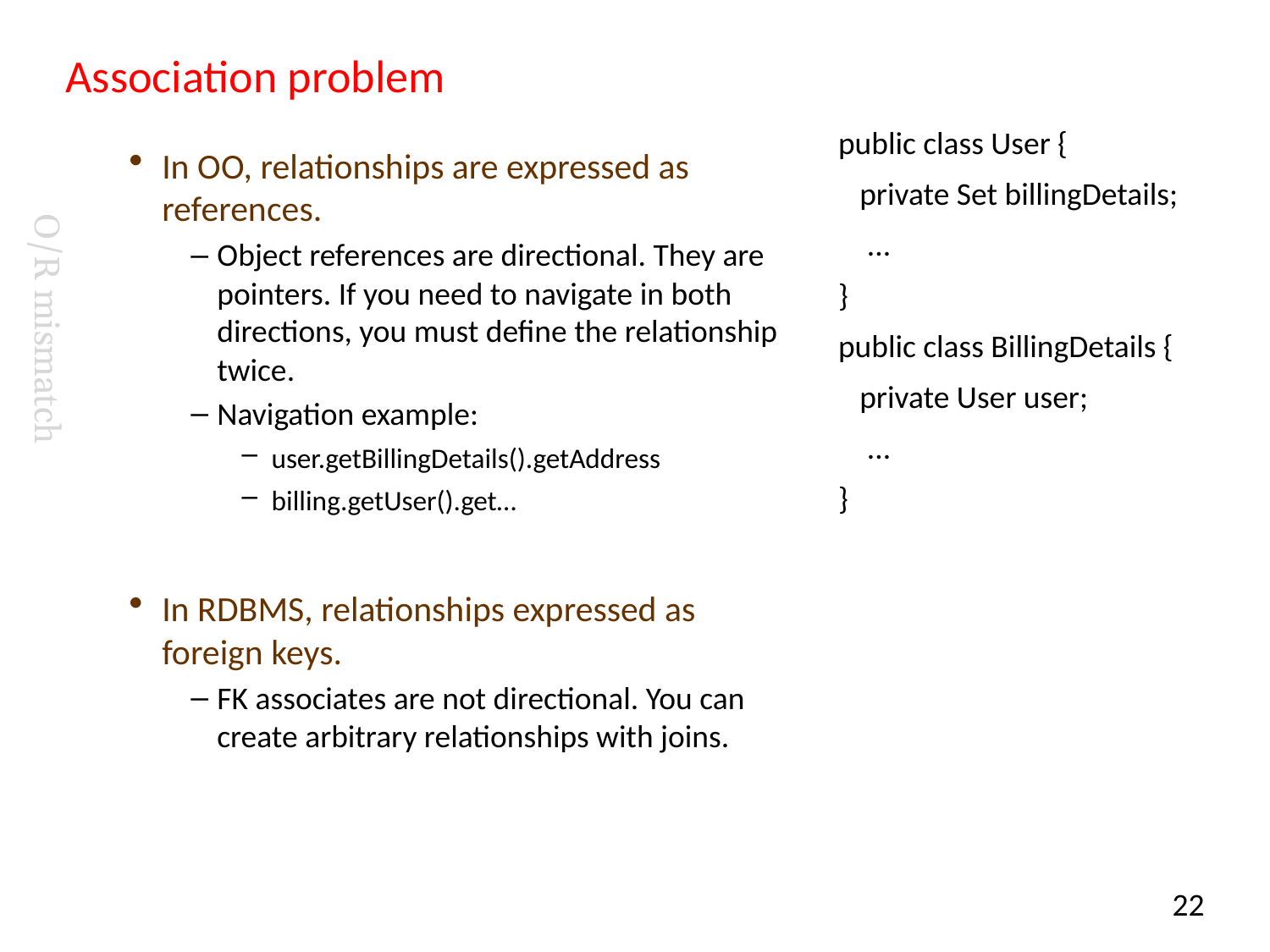

# Association problem
public class User {
   private Set billingDetails;
    ...
}
public class BillingDetails {
   private User user;
    ...
}

In OO, relationships are expressed as references.
Object references are directional. They are pointers. If you need to navigate in both directions, you must define the relationship twice.
Navigation example:
user.getBillingDetails().getAddress
billing.getUser().get…

In RDBMS, relationships expressed as foreign keys.
FK associates are not directional. You can create arbitrary relationships with joins.

O/R mismatch
22